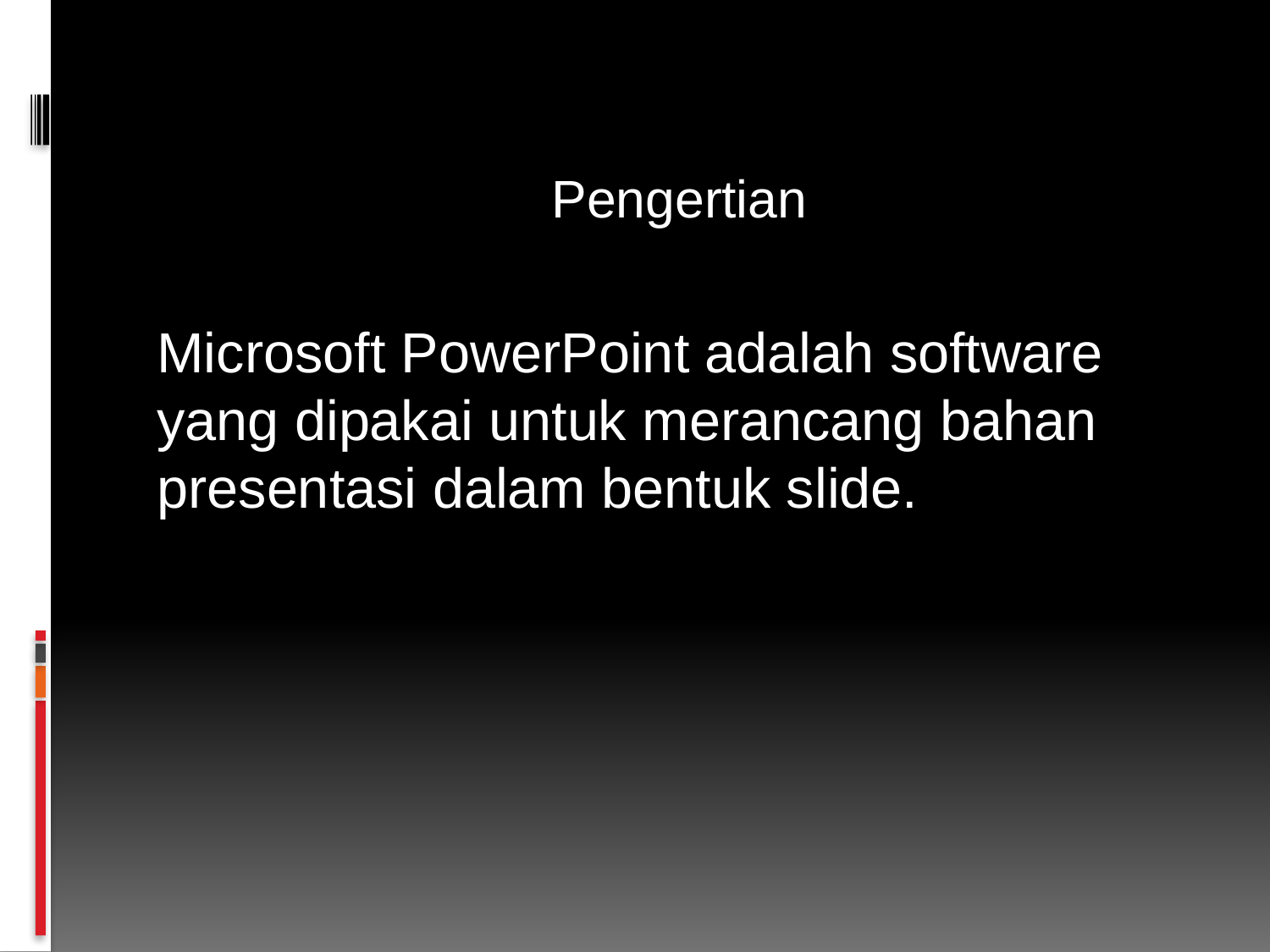

Pengertian

Microsoft PowerPoint adalah software yang dipakai untuk merancang bahan presentasi dalam bentuk slide.